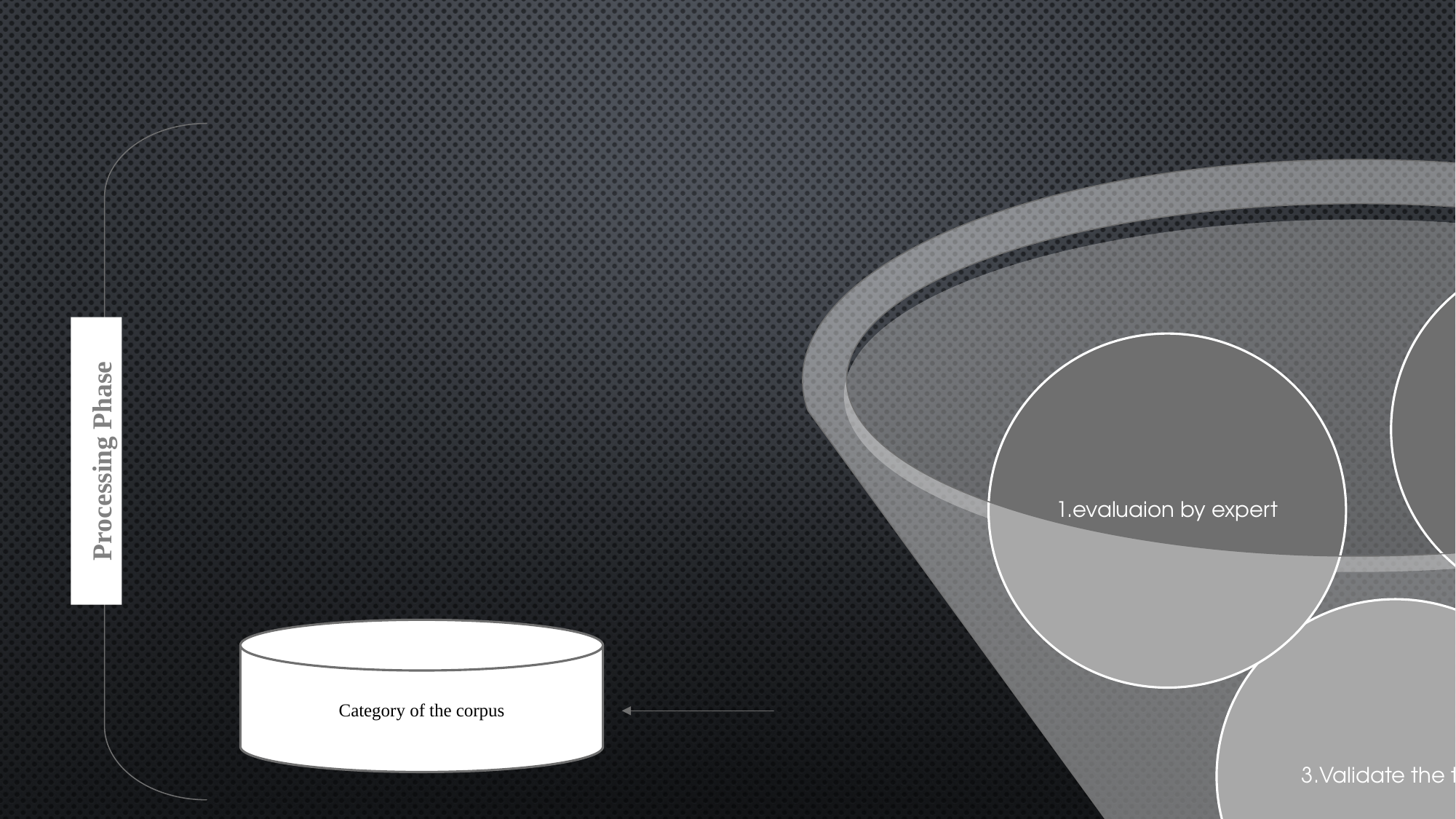

Final Text tagged with anaphoric relationships
3.Validate the text
1.evaluaion by expert
2.apply annotation scheme
Category of the corpus
Processing Phase
29